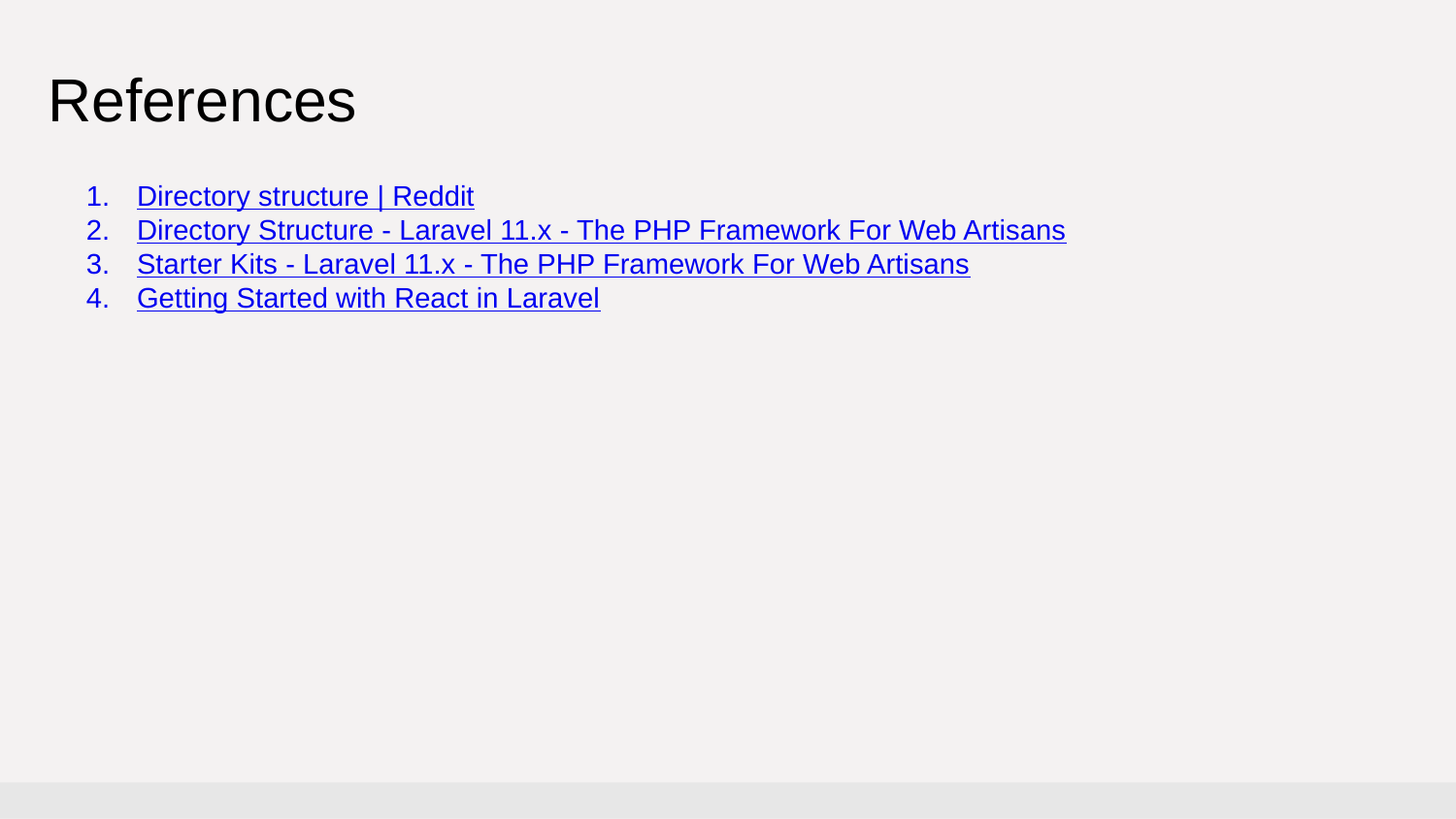

# References
Directory structure | Reddit
Directory Structure - Laravel 11.x - The PHP Framework For Web Artisans
Starter Kits - Laravel 11.x - The PHP Framework For Web Artisans
Getting Started with React in Laravel